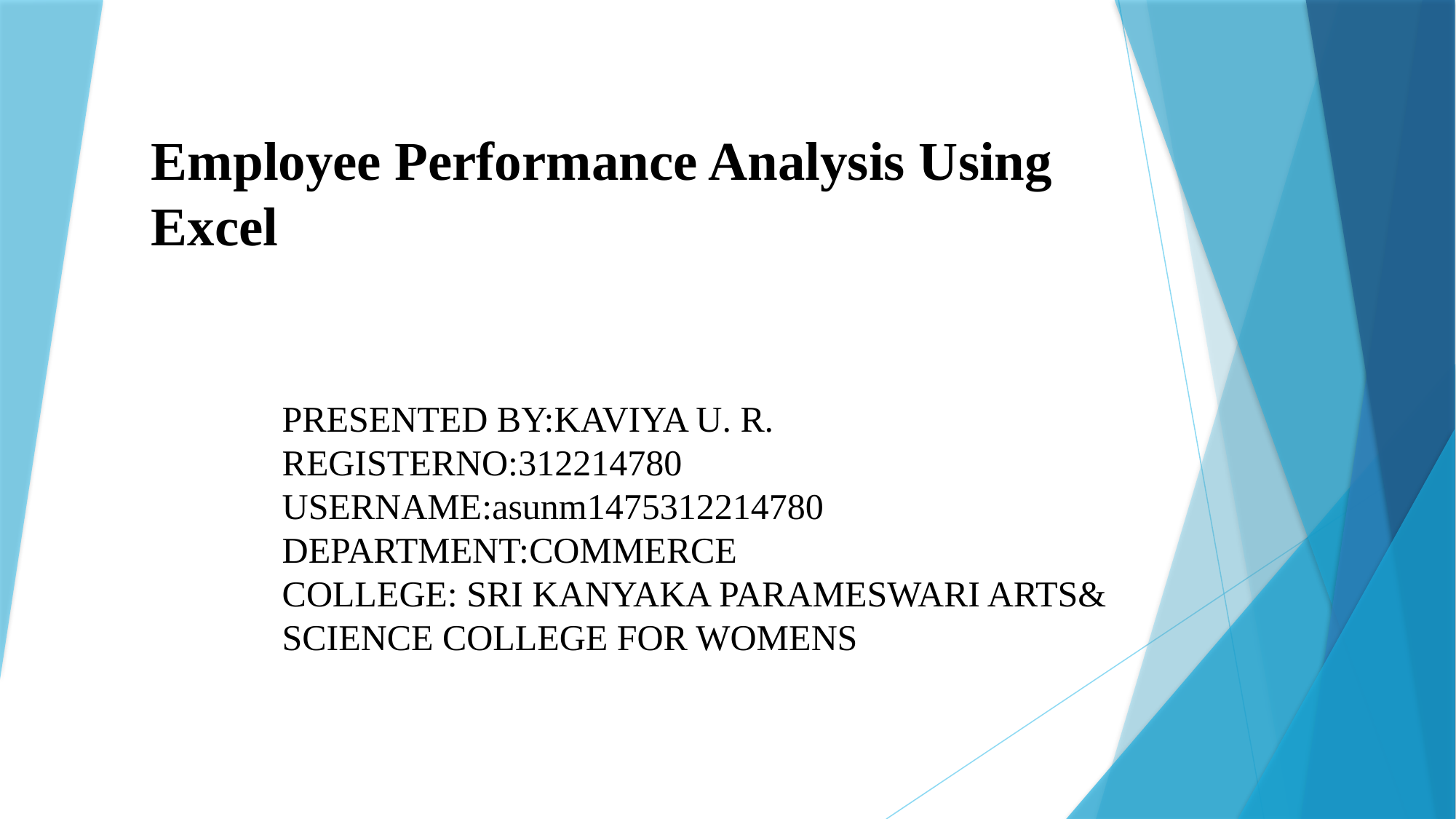

# Employee Performance Analysis Using Excel
PRESENTED BY:KAVIYA U. R.
REGISTERNO:312214780
USERNAME:asunm1475312214780
DEPARTMENT:COMMERCE
COLLEGE: SRI KANYAKA PARAMESWARI ARTS& SCIENCE COLLEGE FOR WOMENS